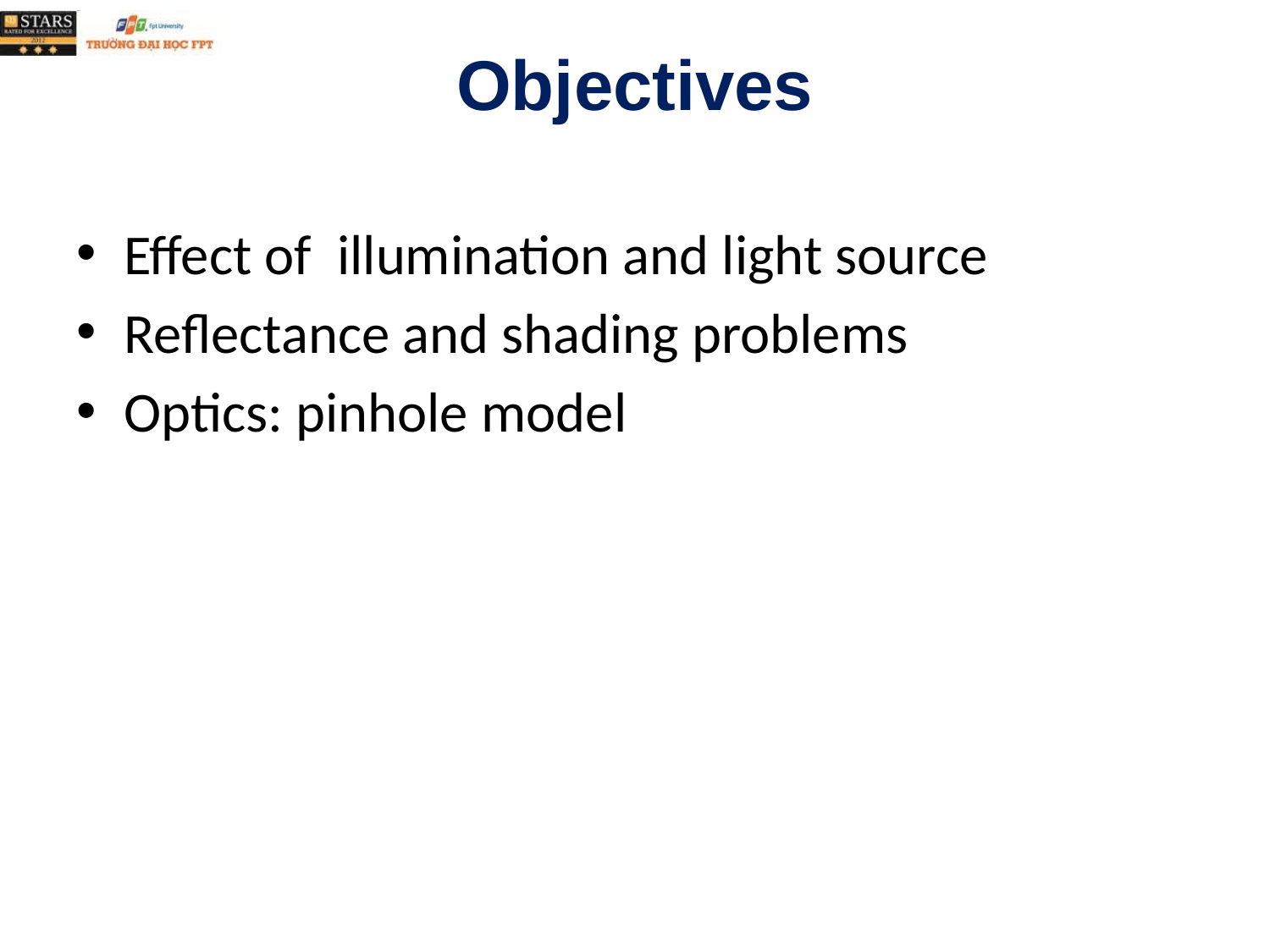

# Objectives
Effect of  illumination and light source
Reflectance and shading problems
Optics: pinhole model